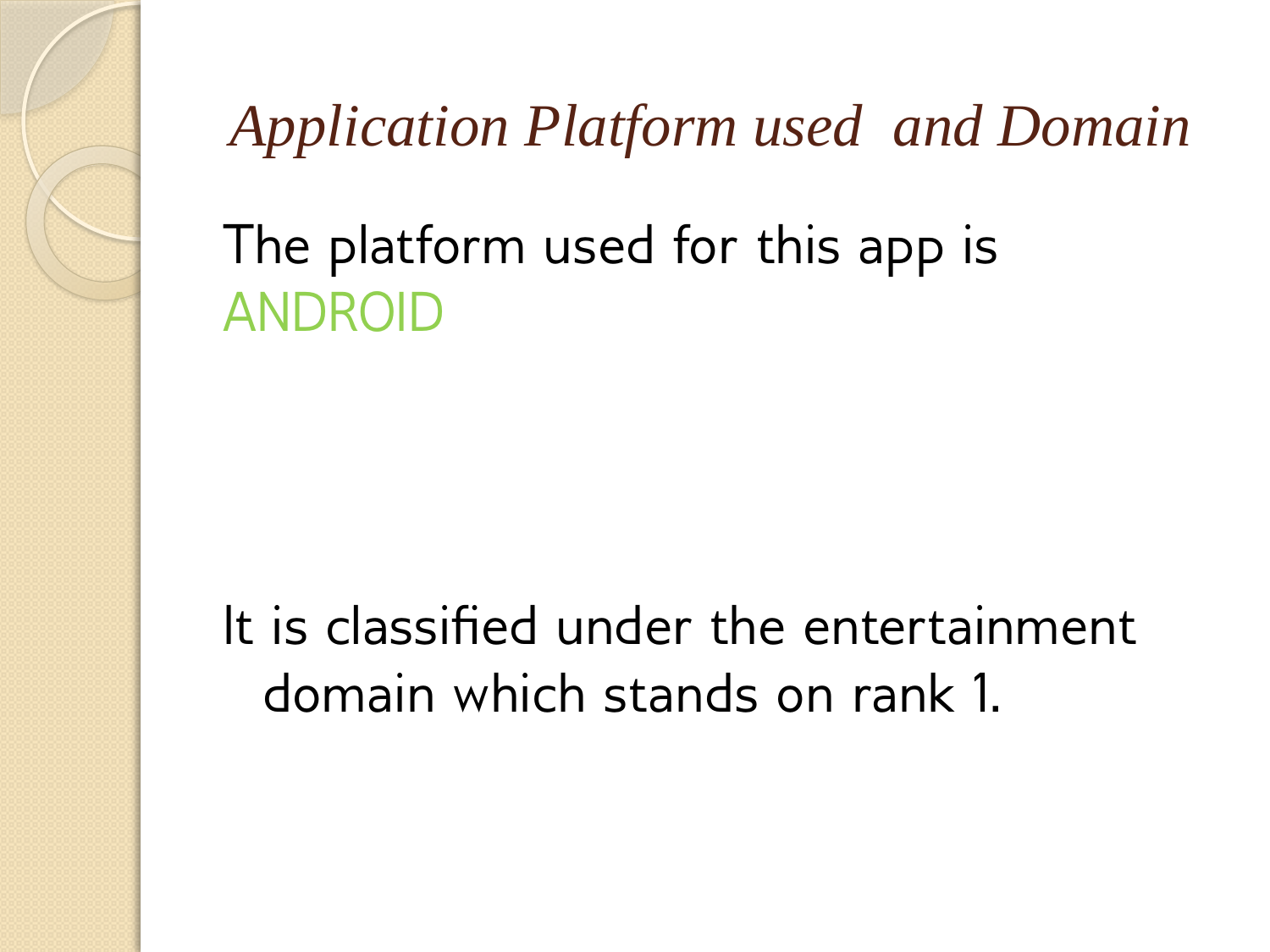

# Application Platform used  and Domain
The platform used for this app is ANDROID

It is classified under the entertainment domain which stands on rank 1.